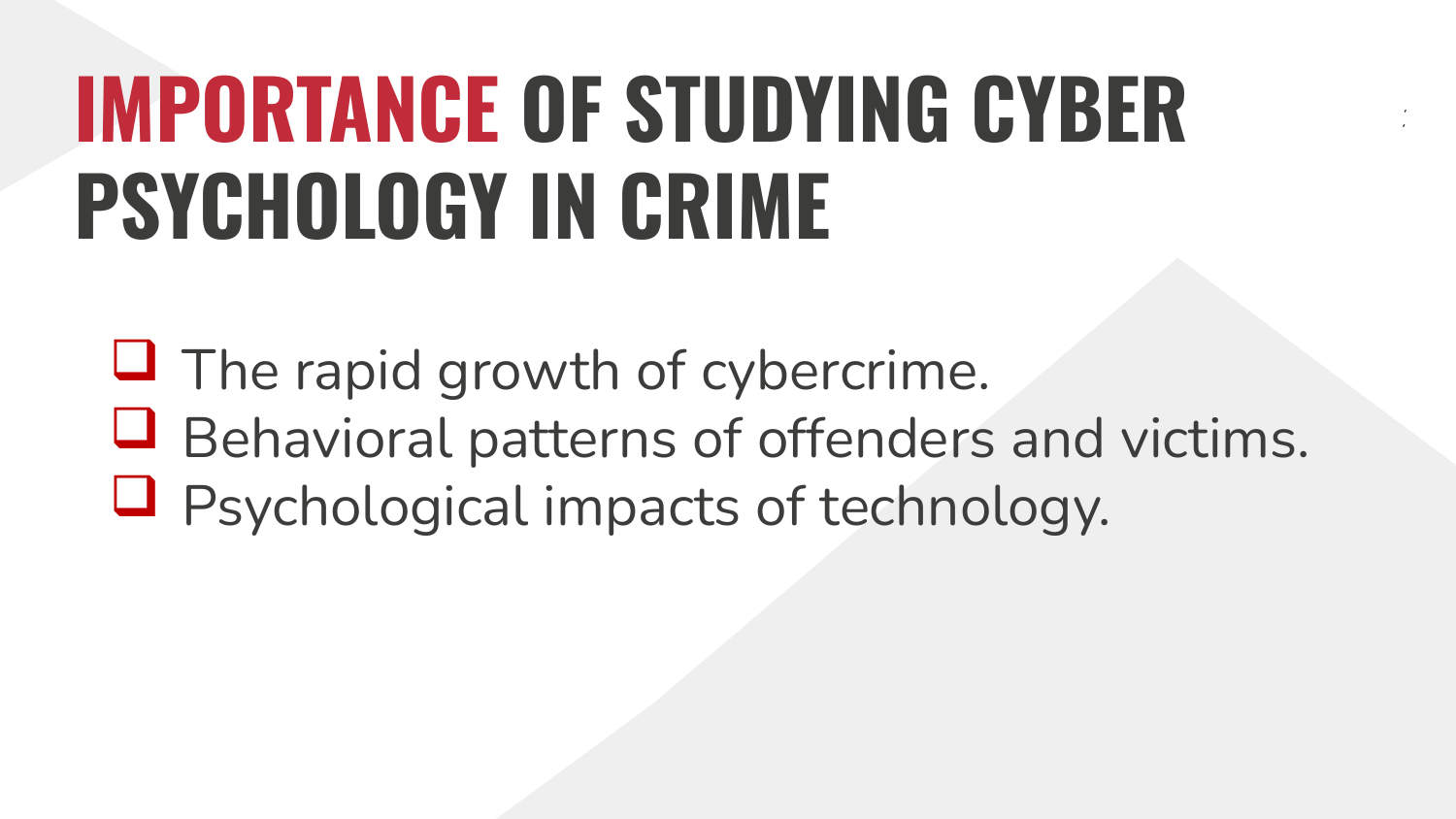

# IMPORTANCE OF STUDYING CYBER PSYCHOLOGY IN CRIME

The rapid growth of cybercrime.
Behavioral patterns of offenders and victims.
Psychological impacts of technology.